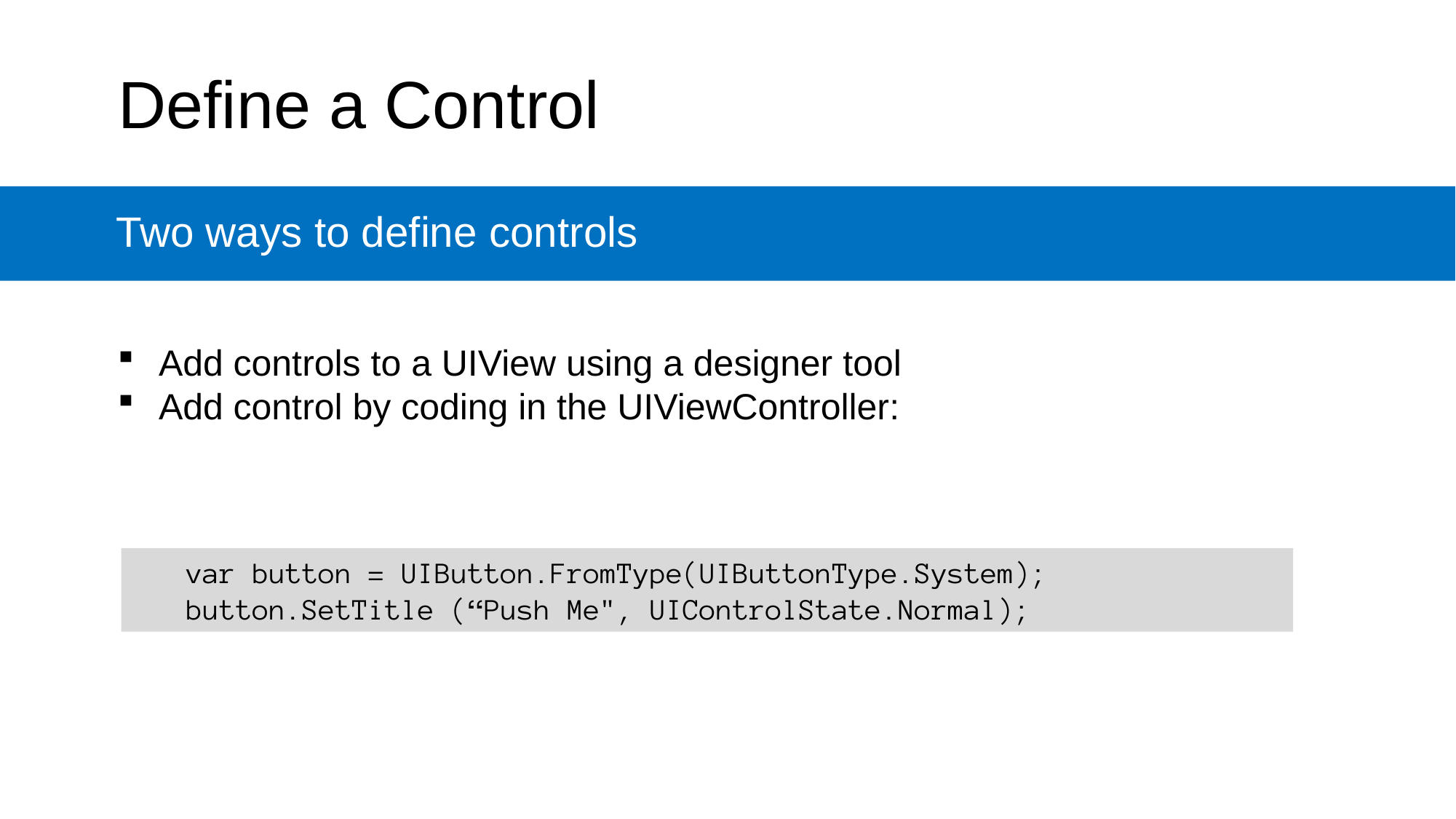

# Define a Control

Two ways to define controls
Add controls to a UIView using a designer tool
Add control by coding in the UIViewController:
var button = UIButton.FromType(UIButtonType.System);
button.SetTitle (“Push Me", UIControlState.Normal);